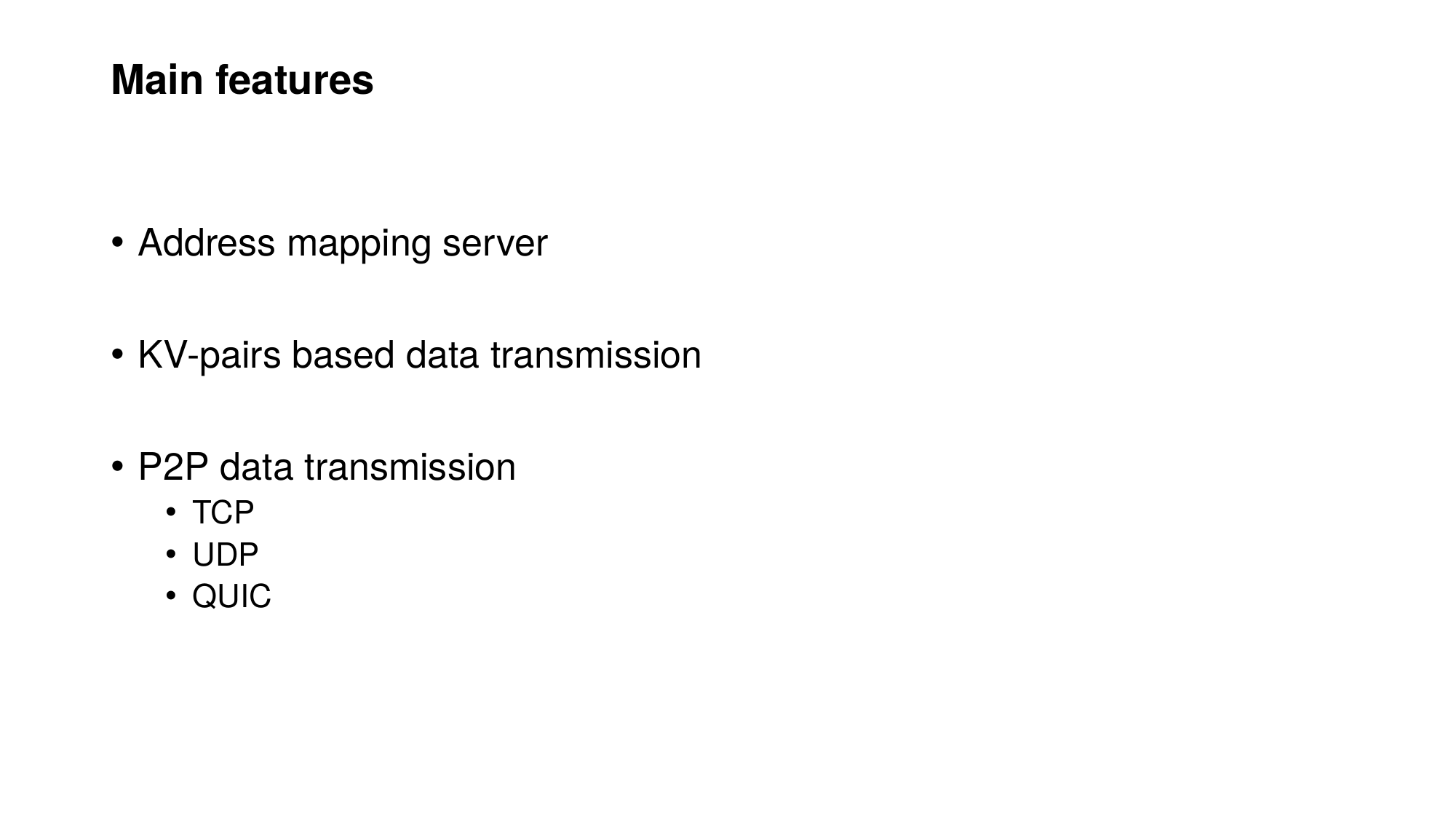

# Main features
Address mapping server

KV-pairs based data transmission

P2P data transmission
TCP
UDP
QUIC